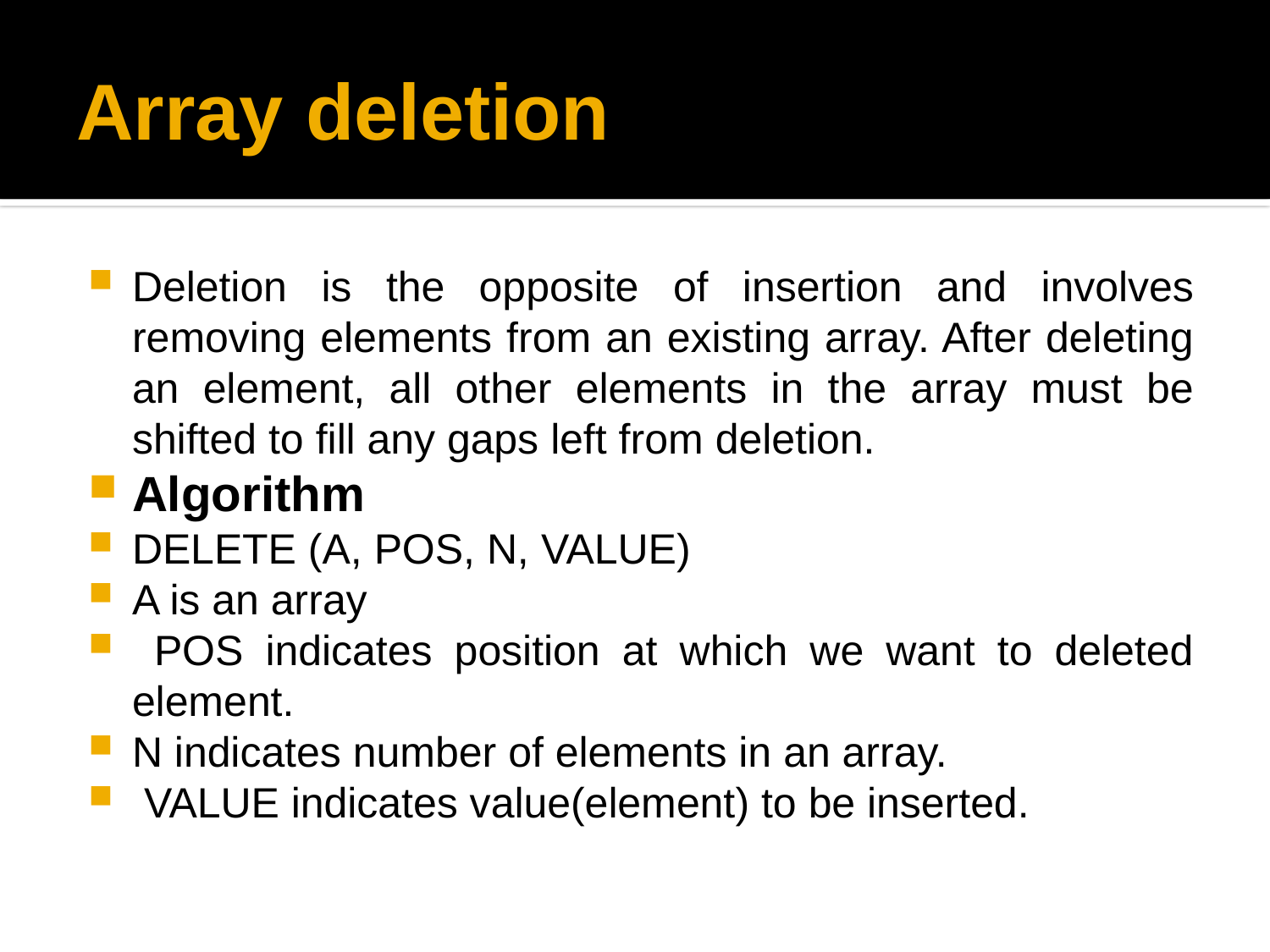

# Array deletion
Deletion is the opposite of insertion and involves removing elements from an existing array. After deleting an element, all other elements in the array must be shifted to fill any gaps left from deletion.
Algorithm
DELETE (A, POS, N, VALUE)
A is an array
 POS indicates position at which we want to deleted element.
N indicates number of elements in an array.
 VALUE indicates value(element) to be inserted.